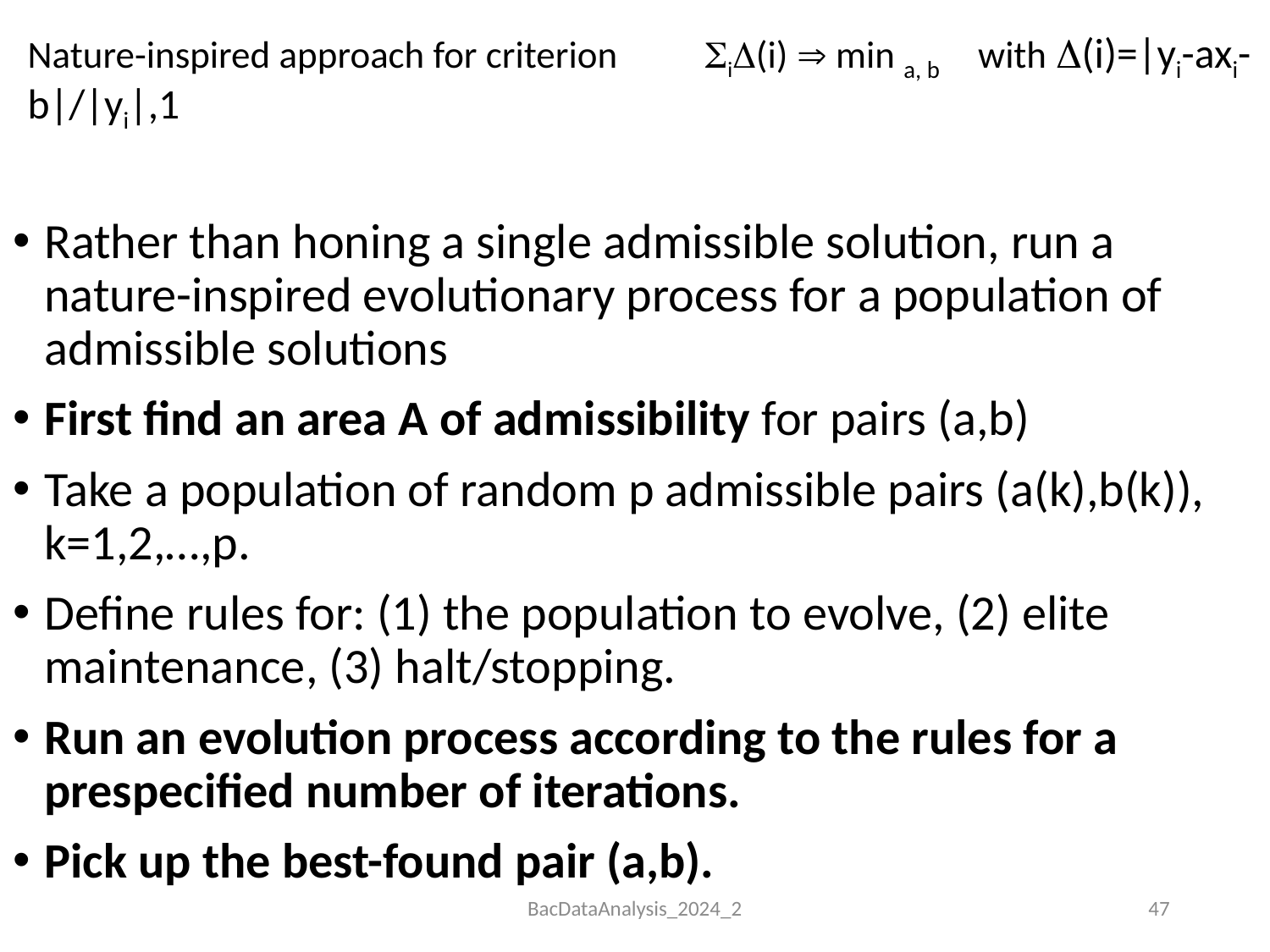

# Nature-inspired approach for criterion          ΣiΔ(i) ⇒ min a, b    with Δ(i)=|yi-axi-b|/|yi|,1
Rather than honing a single admissible solution, run a nature-inspired evolutionary process for a population of admissible solutions
First find an area A of admissibility for pairs (a,b)
Take a population of random p admissible pairs (a(k),b(k)), k=1,2,…,p.
Define rules for: (1) the population to evolve, (2) elite maintenance, (3) halt/stopping.
Run an evolution process according to the rules for a prespecified number of iterations.
Pick up the best-found pair (a,b).
BacDataAnalysis_2024_2
47